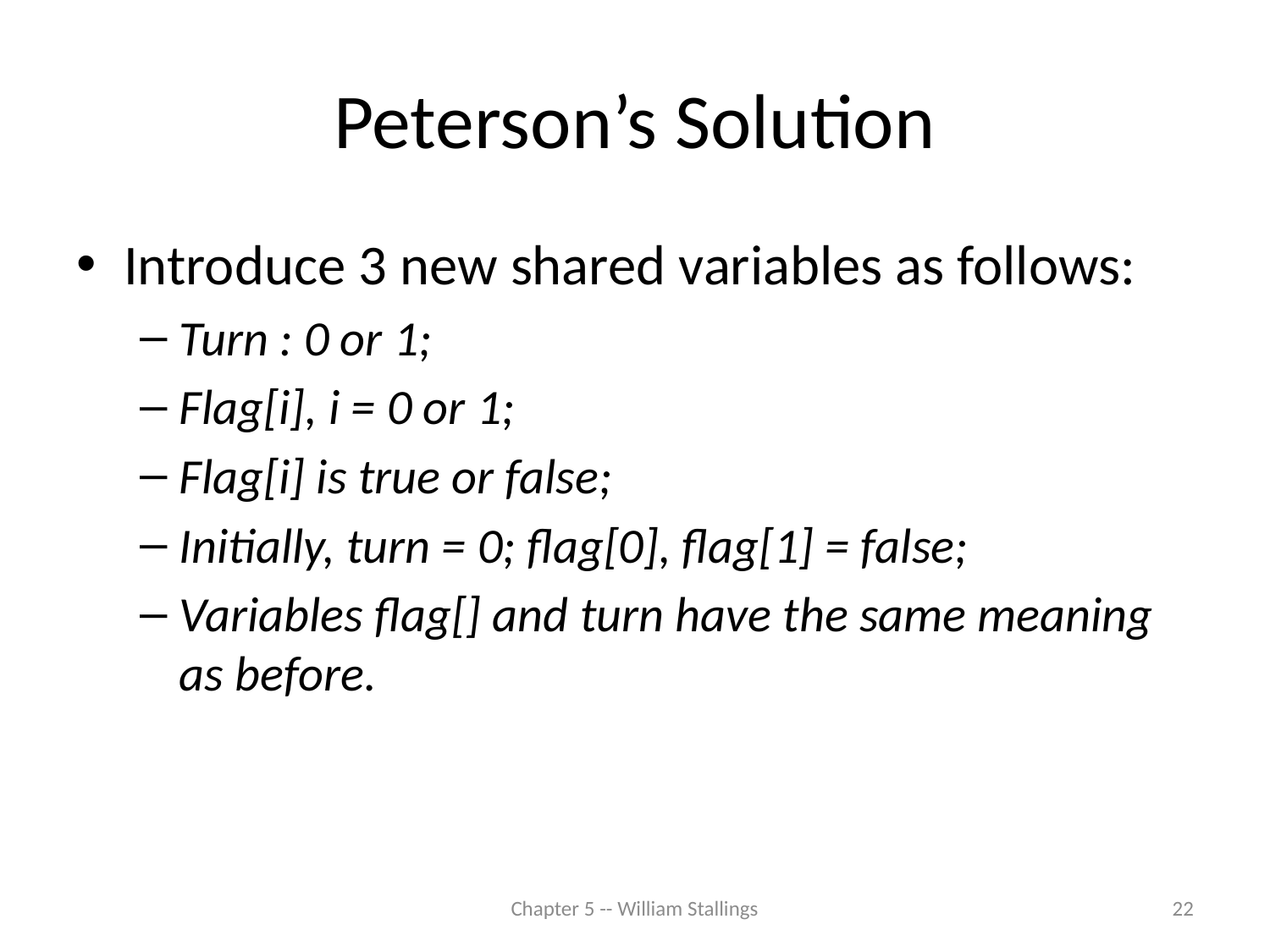

# Peterson’s Solution
Introduce 3 new shared variables as follows:
Turn : 0 or 1;
Flag[i], i = 0 or 1;
Flag[i] is true or false;
Initially, turn = 0; flag[0], flag[1] = false;
Variables flag[] and turn have the same meaning as before.

Chapter 5 -- William Stallings
22